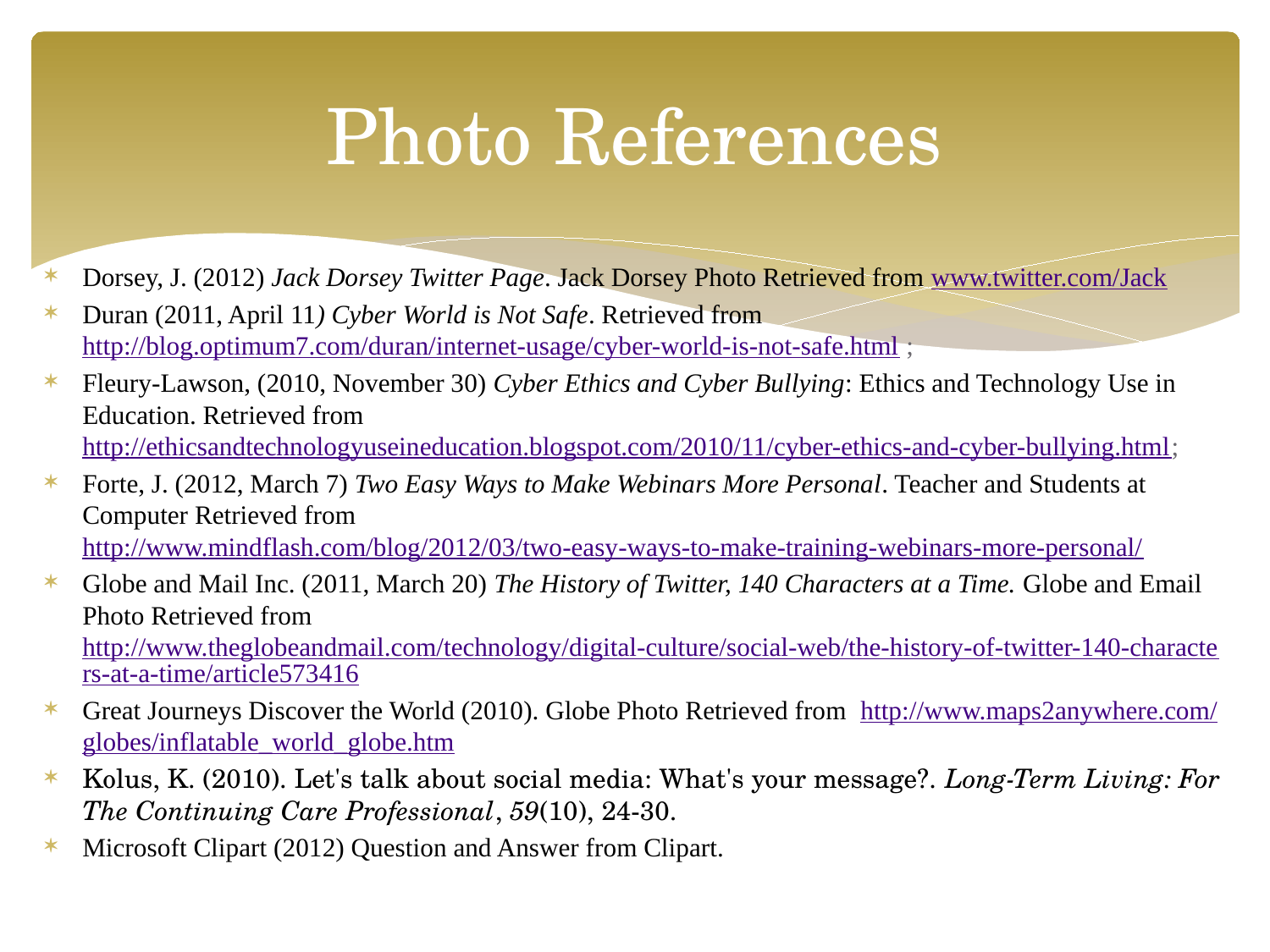

# Photo References
Dorsey, J. (2012) Jack Dorsey Twitter Page. Jack Dorsey Photo Retrieved from www.twitter.com/Jack
Duran (2011, April 11) Cyber World is Not Safe. Retrieved from http://blog.optimum7.com/duran/internet-usage/cyber-world-is-not-safe.html ;
Fleury-Lawson, (2010, November 30) Cyber Ethics and Cyber Bullying: Ethics and Technology Use in Education. Retrieved from http://ethicsandtechnologyuseineducation.blogspot.com/2010/11/cyber-ethics-and-cyber-bullying.html;
Forte, J. (2012, March 7) Two Easy Ways to Make Webinars More Personal. Teacher and Students at Computer Retrieved from http://www.mindflash.com/blog/2012/03/two-easy-ways-to-make-training-webinars-more-personal/
Globe and Mail Inc. (2011, March 20) The History of Twitter, 140 Characters at a Time. Globe and Email Photo Retrieved from http://www.theglobeandmail.com/technology/digital-culture/social-web/the-history-of-twitter-140-characters-at-a-time/article573416
Great Journeys Discover the World (2010). Globe Photo Retrieved from  http://www.maps2anywhere.com/
globes/inflatable_world_globe.htm
Kolus, K. (2010). Let's talk about social media: What's your message?. Long-Term Living: For The Continuing Care Professional, 59(10), 24-30.
Microsoft Clipart (2012) Question and Answer from Clipart.